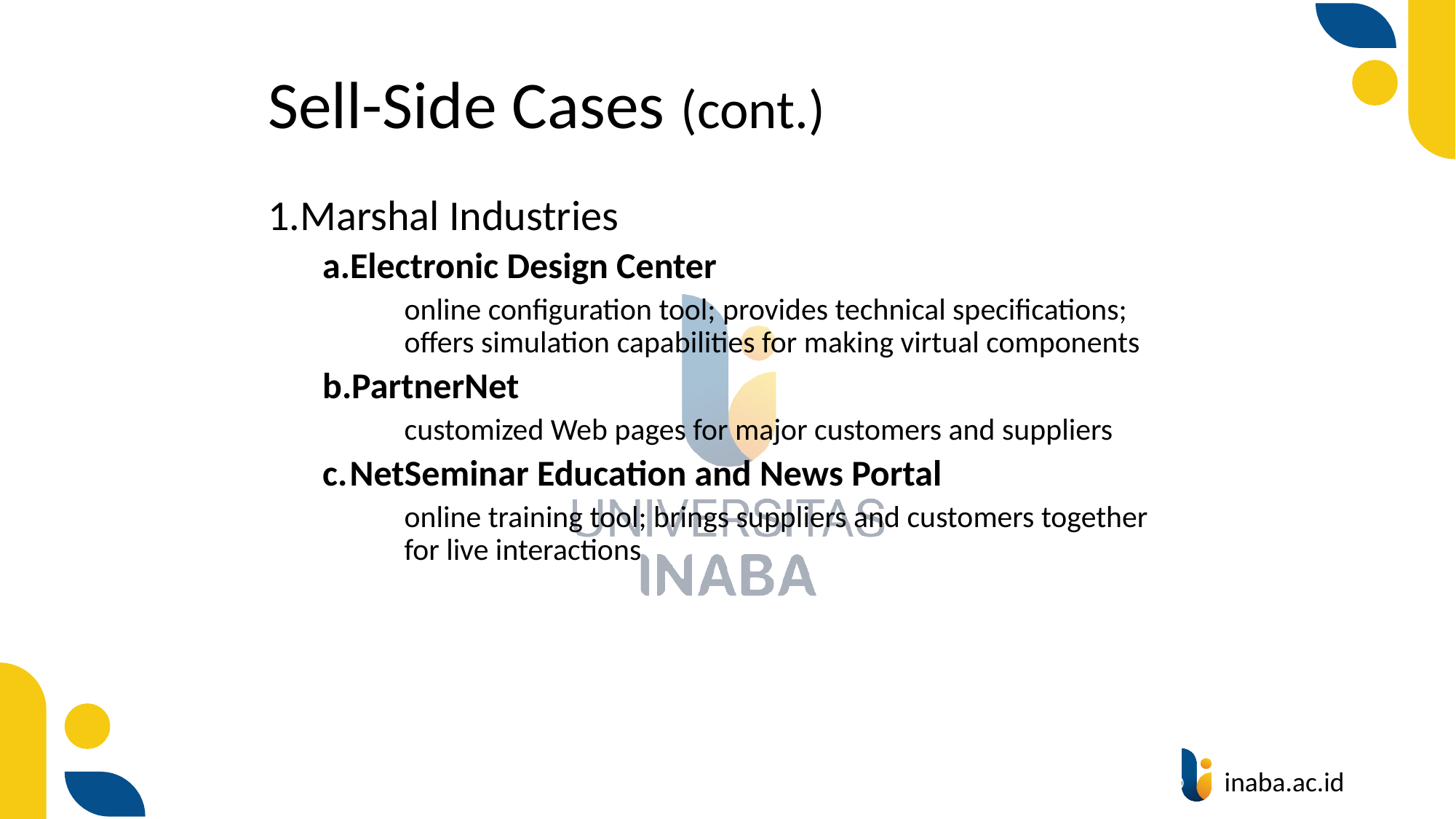

# Sell-Side Cases (cont.)
Marshal Industries
Electronic Design Center
	online configuration tool; provides technical specifications; offers simulation capabilities for making virtual components
PartnerNet
	customized Web pages for major customers and suppliers
NetSeminar Education and News Portal
	online training tool; brings suppliers and customers together for live interactions

46
© Prentice Hall 2004